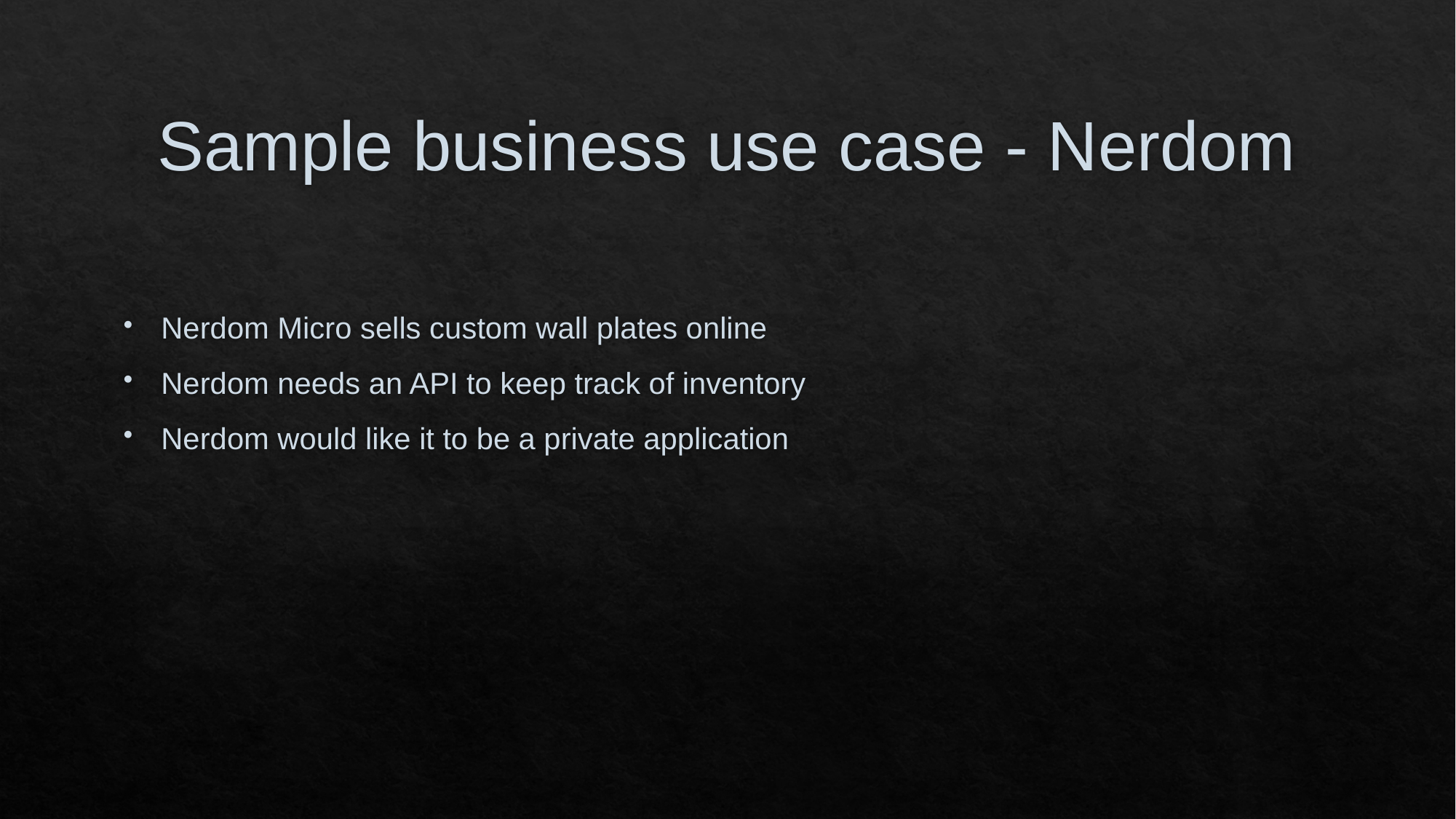

# Sample business use case - Nerdom

Nerdom Micro sells custom wall plates online
Nerdom needs an API to keep track of inventory
Nerdom would like it to be a private application